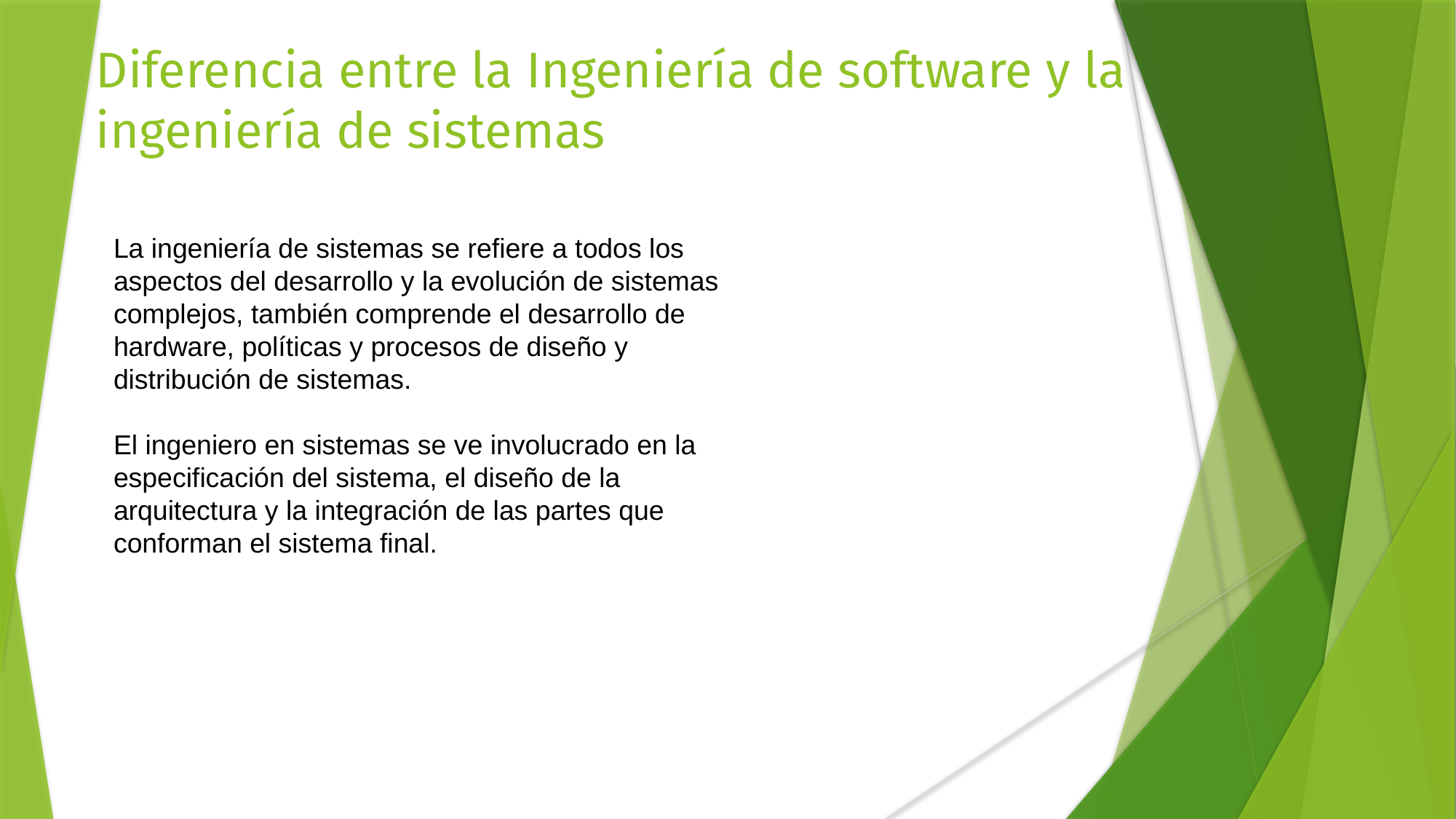

# Diferencia entre la Ingeniería de software y la  ingeniería de sistemas
La ingeniería de sistemas se refiere a todos los aspectos del desarrollo y la evolución de sistemas complejos, también comprende el desarrollo de hardware, políticas y procesos de diseño y distribución de sistemas.

El ingeniero en sistemas se ve involucrado en la especificación del sistema, el diseño de la arquitectura y la integración de las partes que conforman el sistema final.